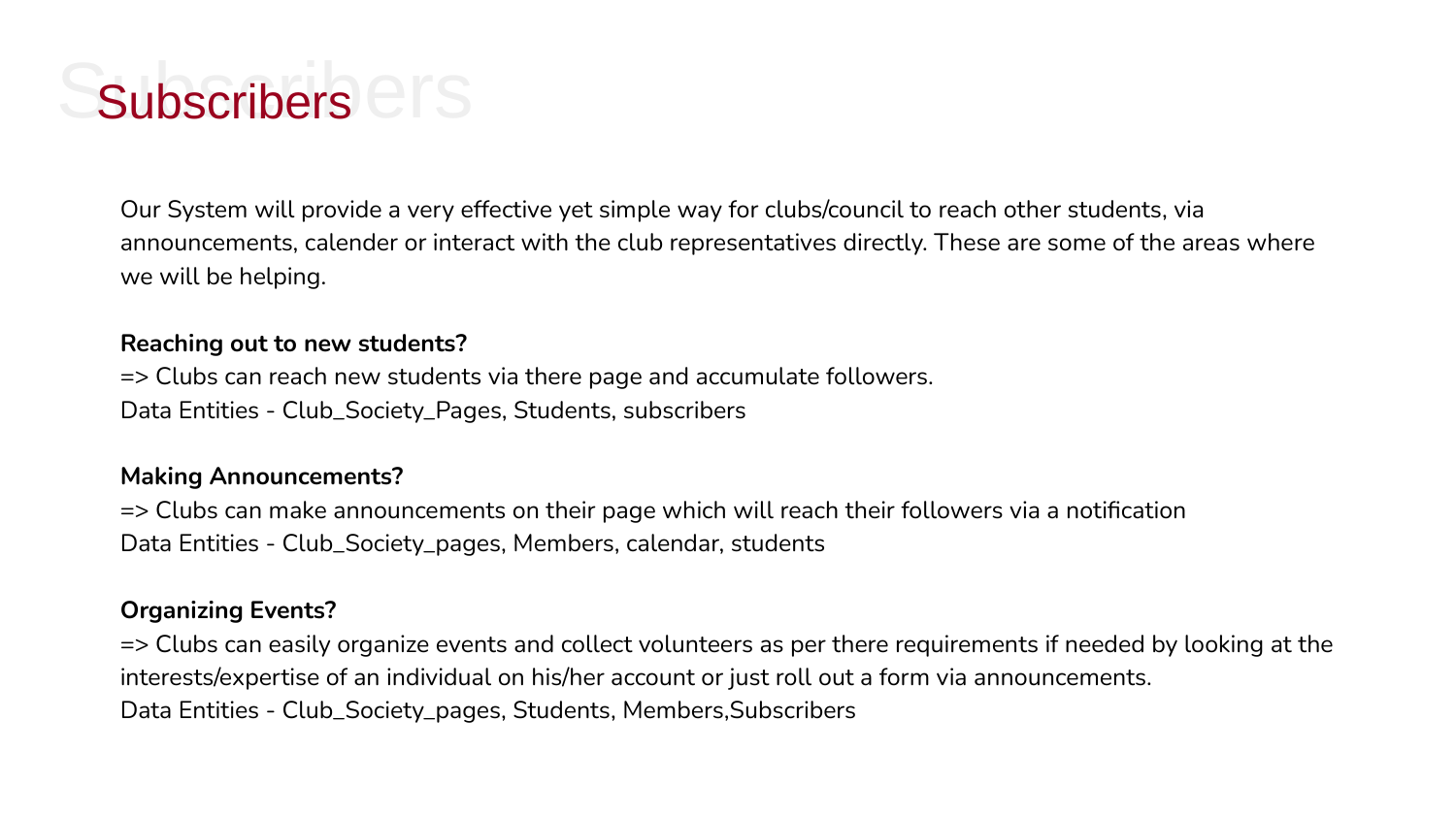

Subscribers
Subscribers

Our System will provide a very effective yet simple way for clubs/council to reach other students, via announcements, calender or interact with the club representatives directly. These are some of the areas where we will be helping.

Reaching out to new students?
=> Clubs can reach new students via there page and accumulate followers.
Data Entities - Club_Society_Pages, Students, subscribers

Making Announcements?
=> Clubs can make announcements on their page which will reach their followers via a notification
Data Entities - Club_Society_pages, Members, calendar, students

Organizing Events?
=> Clubs can easily organize events and collect volunteers as per there requirements if needed by looking at the interests/expertise of an individual on his/her account or just roll out a form via announcements.
Data Entities - Club_Society_pages, Students, Members,Subscribers